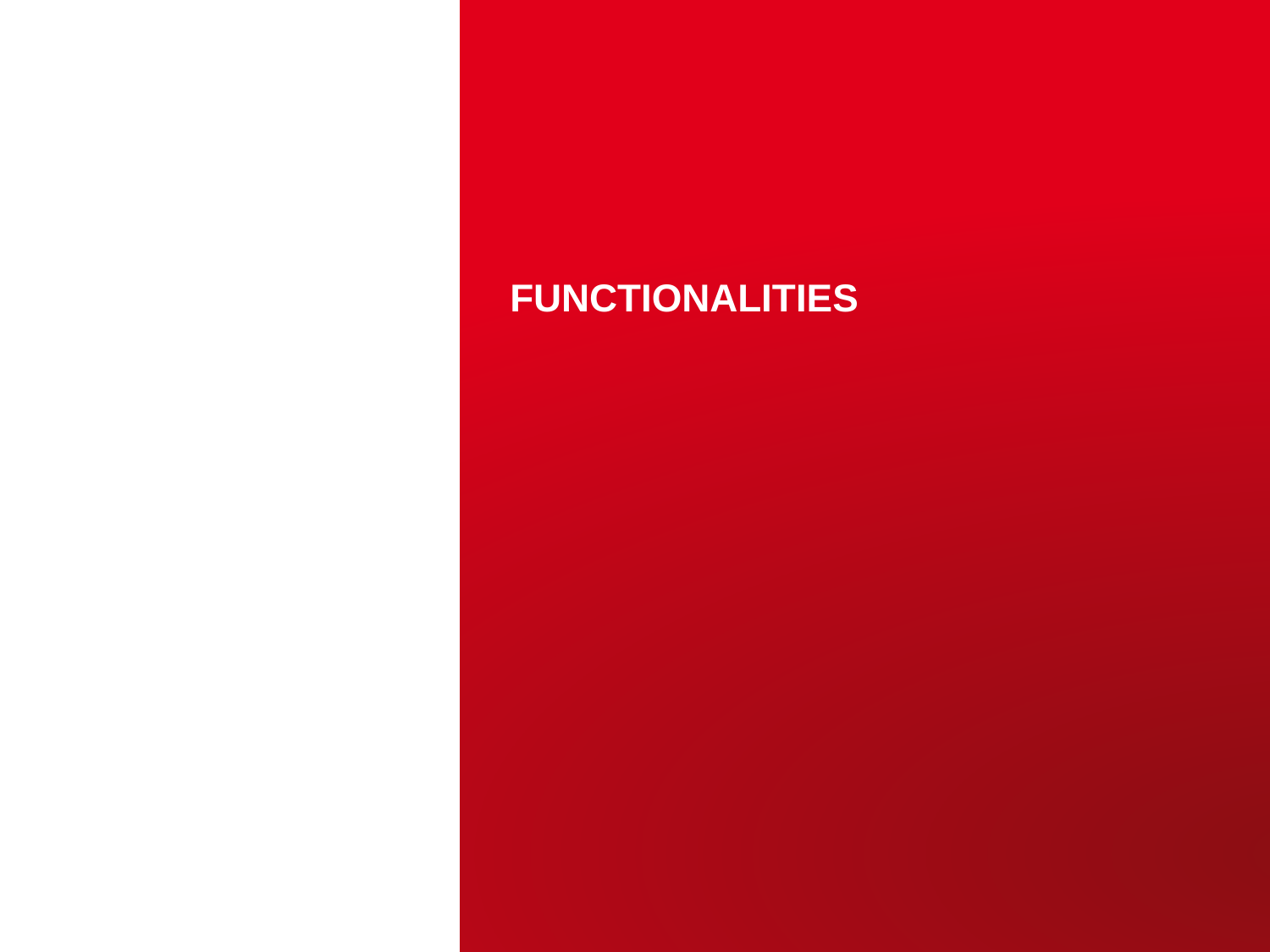

# Functionalities
CEA | 10 AVRIL 2012
|  PAGE 12
14 avril 2021